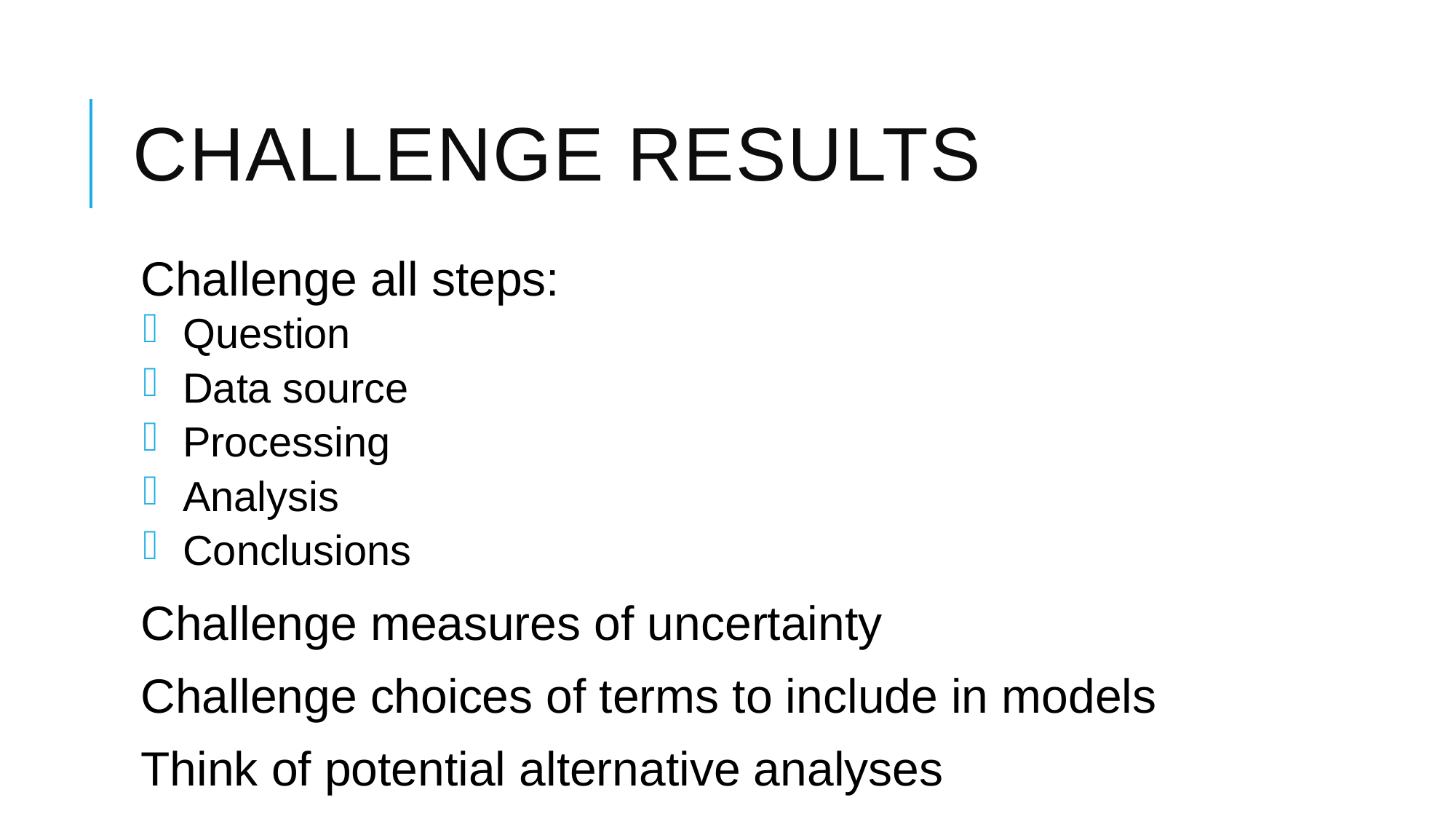

# Challenge results
Challenge all steps:
Question
Data source
Processing
Analysis
Conclusions
Challenge measures of uncertainty
Challenge choices of terms to include in models
Think of potential alternative analyses